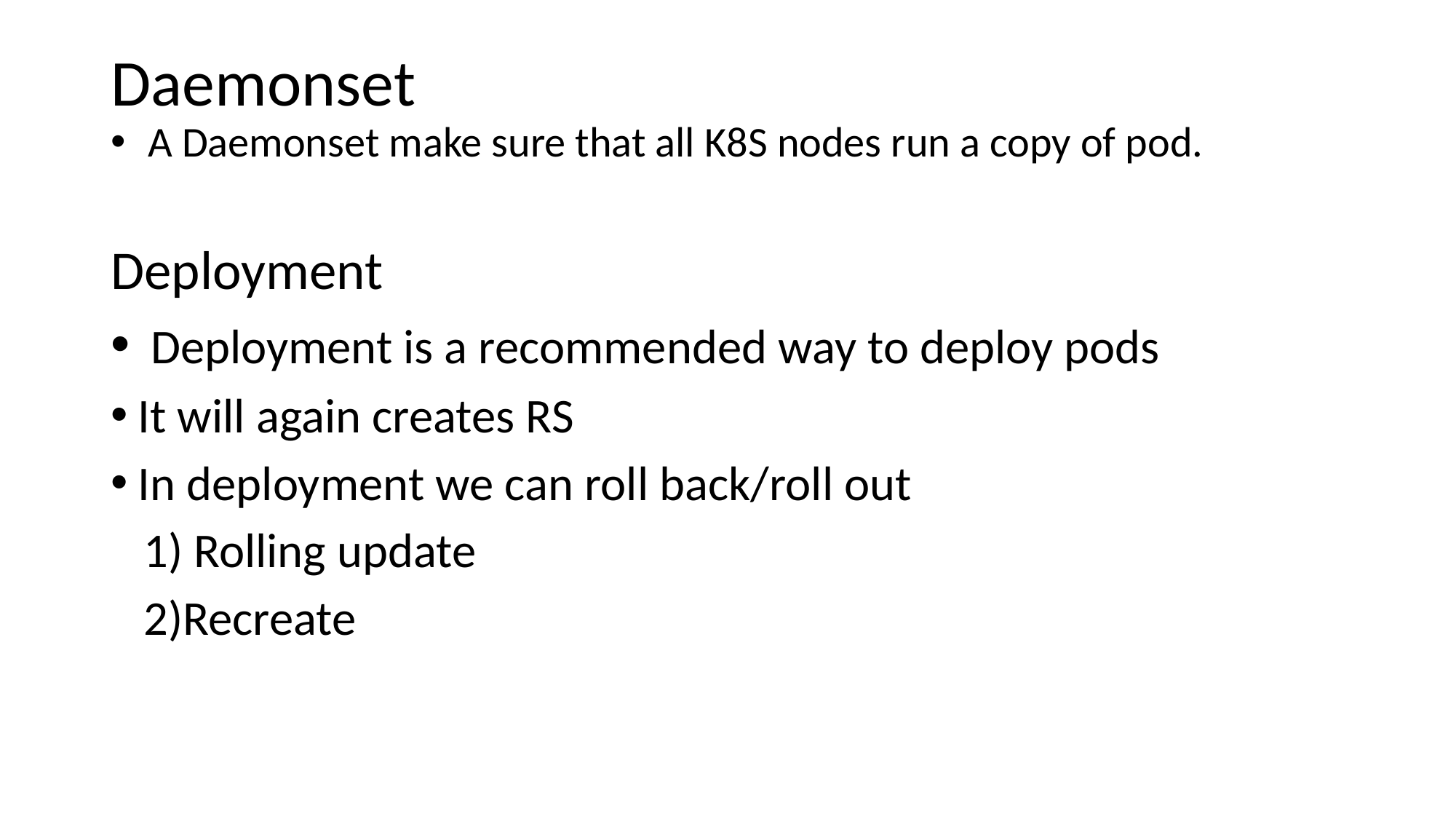

# Daemonset
 A Daemonset make sure that all K8S nodes run a copy of pod.

Deployment
 Deployment is a recommended way to deploy pods
It will again creates RS
In deployment we can roll back/roll out
   1) Rolling update
   2)Recreate